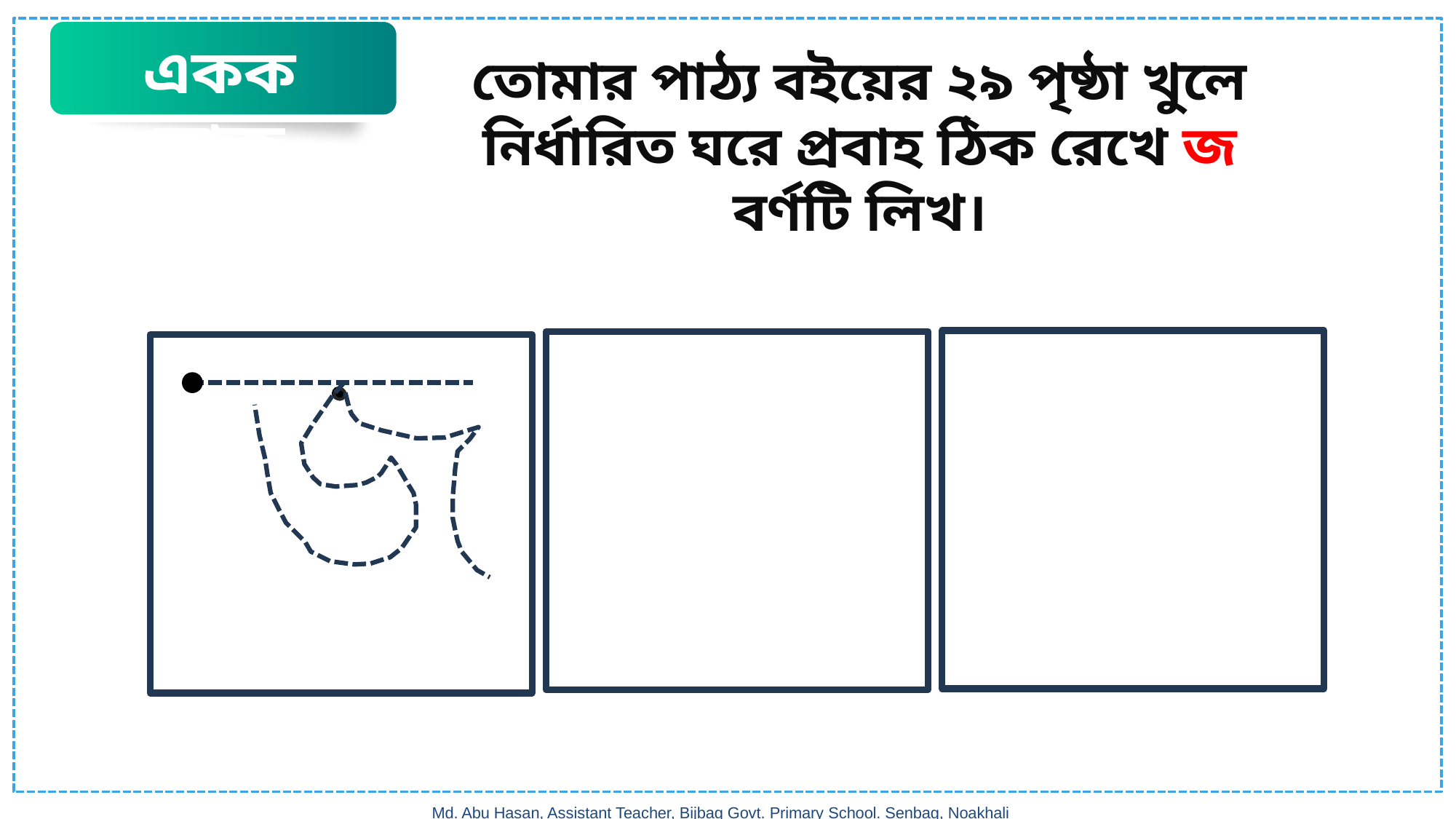

একক কাজ

তোমার পাঠ্য বইয়ের ২৯ পৃষ্ঠা খুলে নির্ধারিত ঘরে প্রবাহ ঠিক রেখে জ বর্ণটি লিখ।